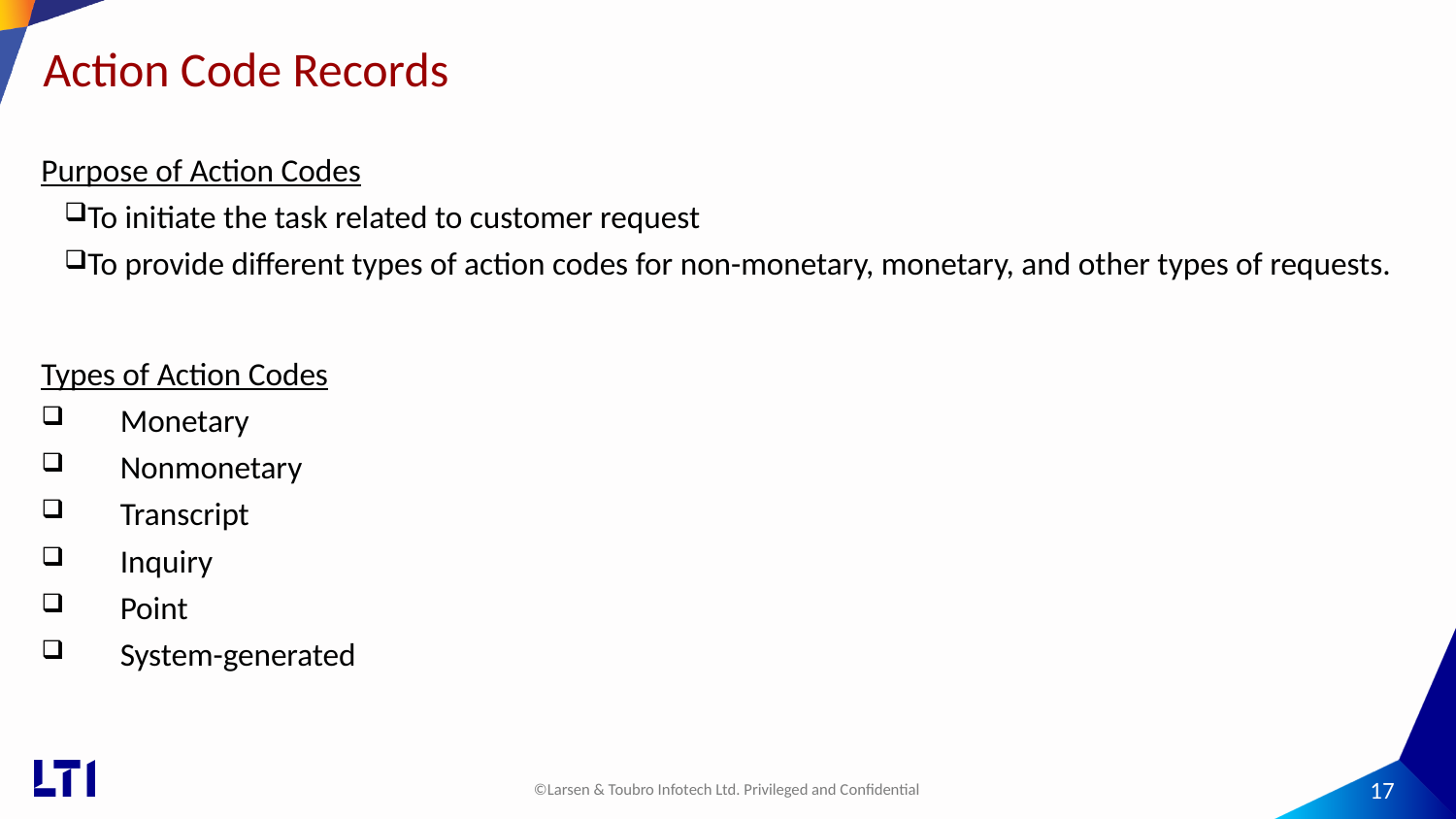

# Action Code Records
Purpose of Action Codes
To initiate the task related to customer request
To provide different types of action codes for non-monetary, monetary, and other types of requests.

Types of Action Codes
Monetary
Nonmonetary
Transcript
Inquiry
Point
System-generated